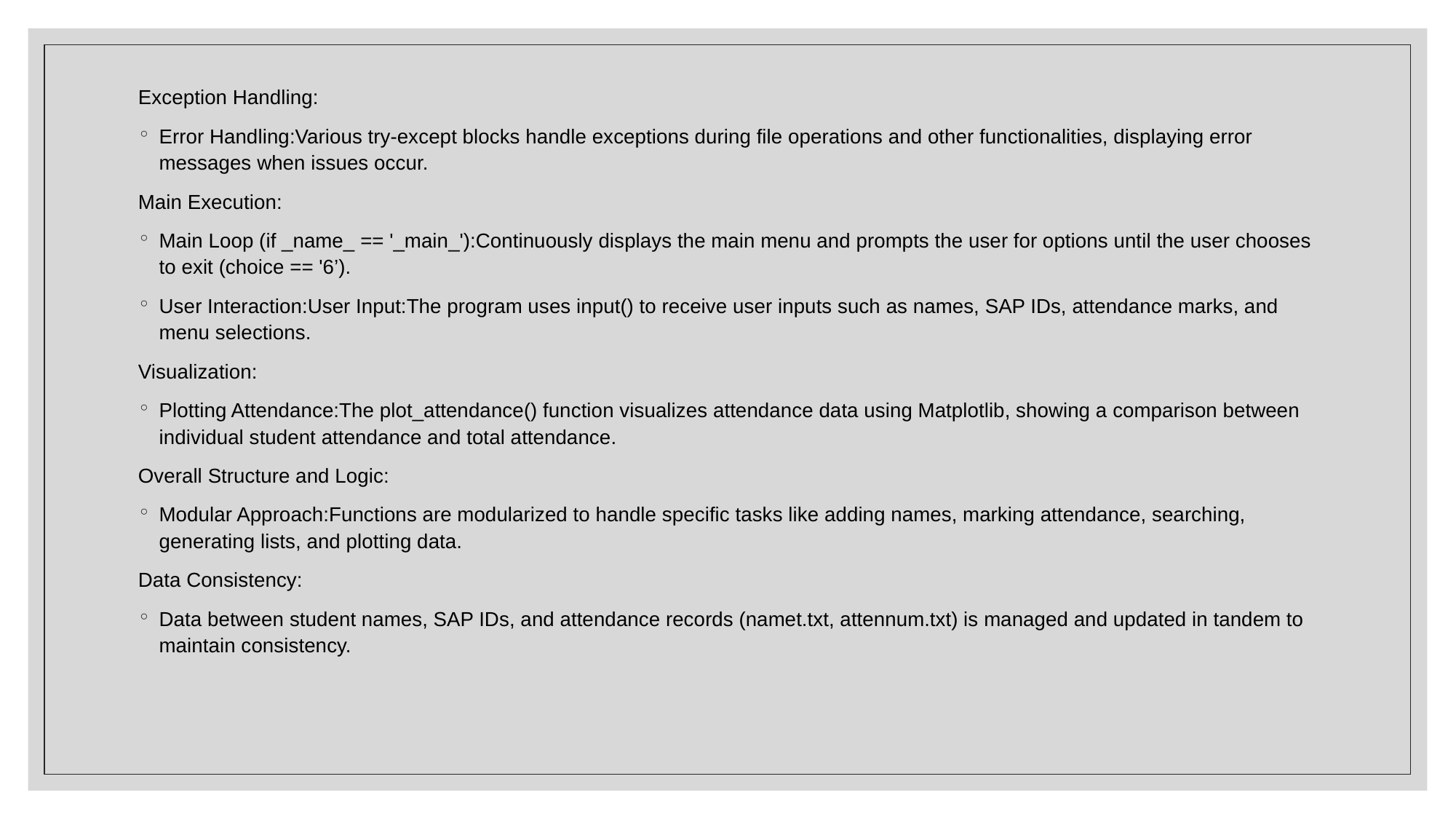

Exception Handling:
Error Handling:Various try-except blocks handle exceptions during file operations and other functionalities, displaying error messages when issues occur.
Main Execution:
Main Loop (if _name_ == '_main_'):Continuously displays the main menu and prompts the user for options until the user chooses to exit (choice == '6’).
User Interaction:User Input:The program uses input() to receive user inputs such as names, SAP IDs, attendance marks, and menu selections.
Visualization:
Plotting Attendance:The plot_attendance() function visualizes attendance data using Matplotlib, showing a comparison between individual student attendance and total attendance.
Overall Structure and Logic:
Modular Approach:Functions are modularized to handle specific tasks like adding names, marking attendance, searching, generating lists, and plotting data.
Data Consistency:
Data between student names, SAP IDs, and attendance records (namet.txt, attennum.txt) is managed and updated in tandem to maintain consistency.